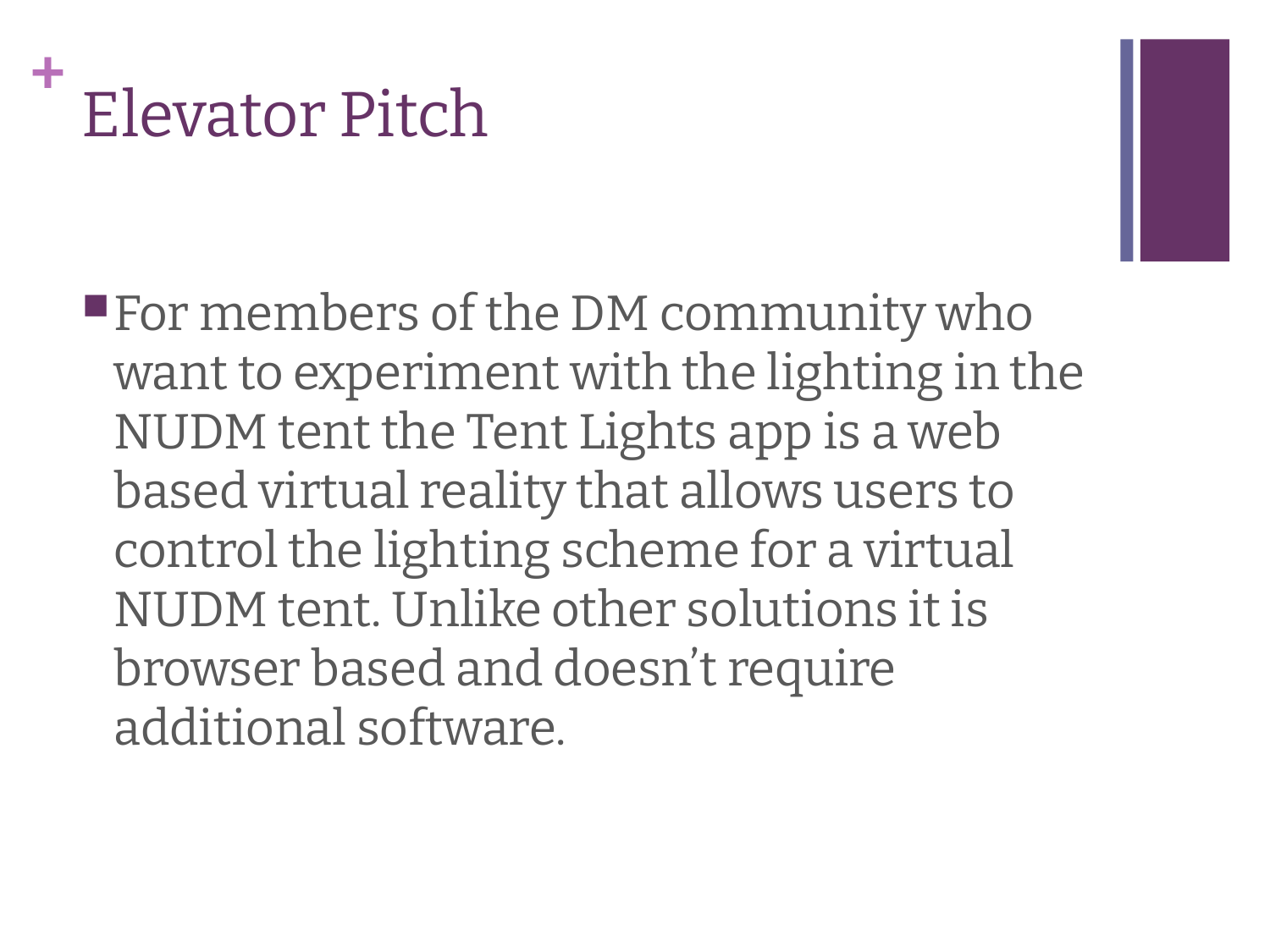

# Elevator Pitch
For members of the DM community who want to experiment with the lighting in the NUDM tent the Tent Lights app is a web based virtual reality that allows users to control the lighting scheme for a virtual NUDM tent. Unlike other solutions it is browser based and doesn’t require additional software.